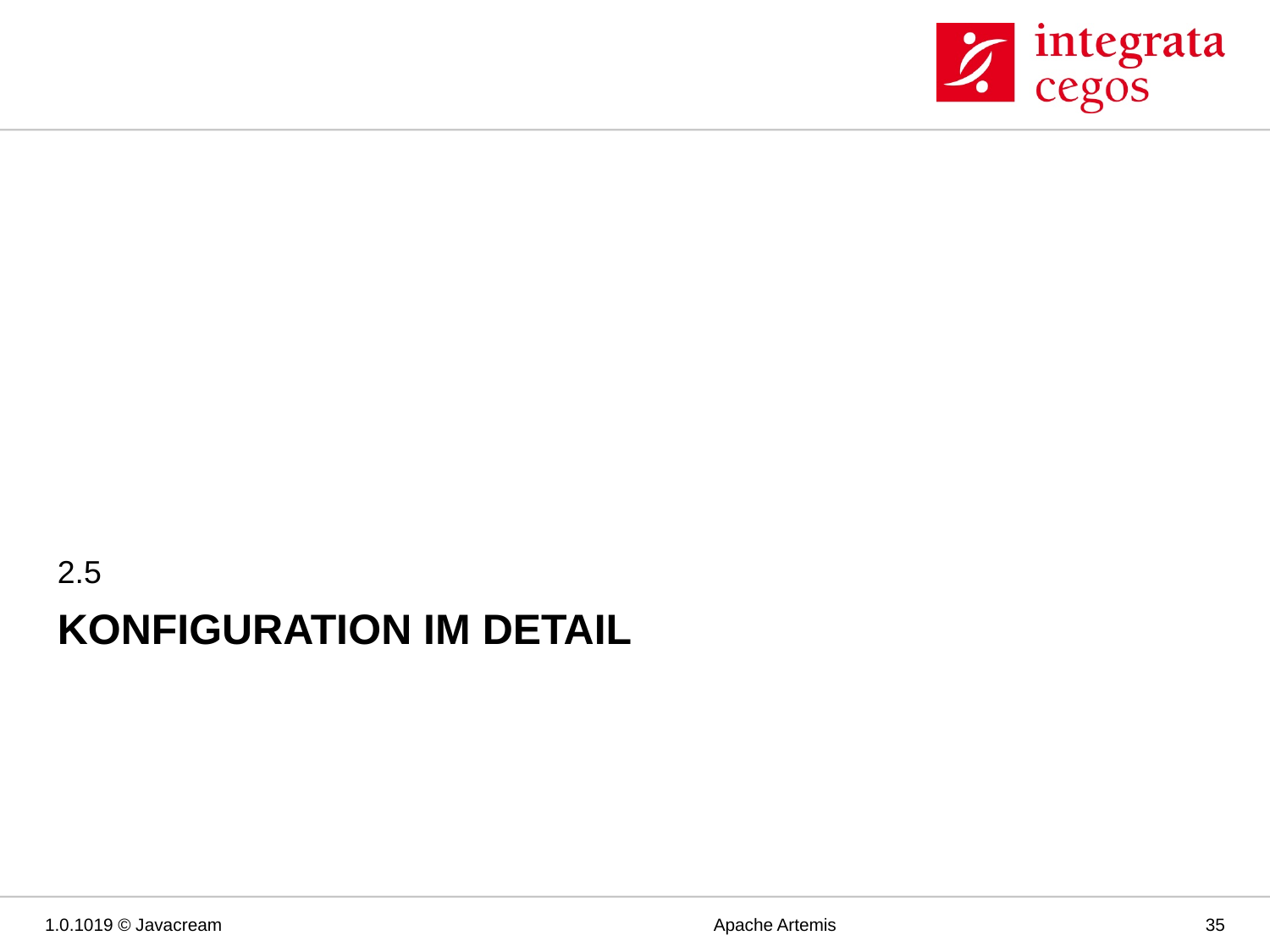

2.5
# Konfiguration im Detail
1.0.1019 © Javacream
Apache Artemis
35